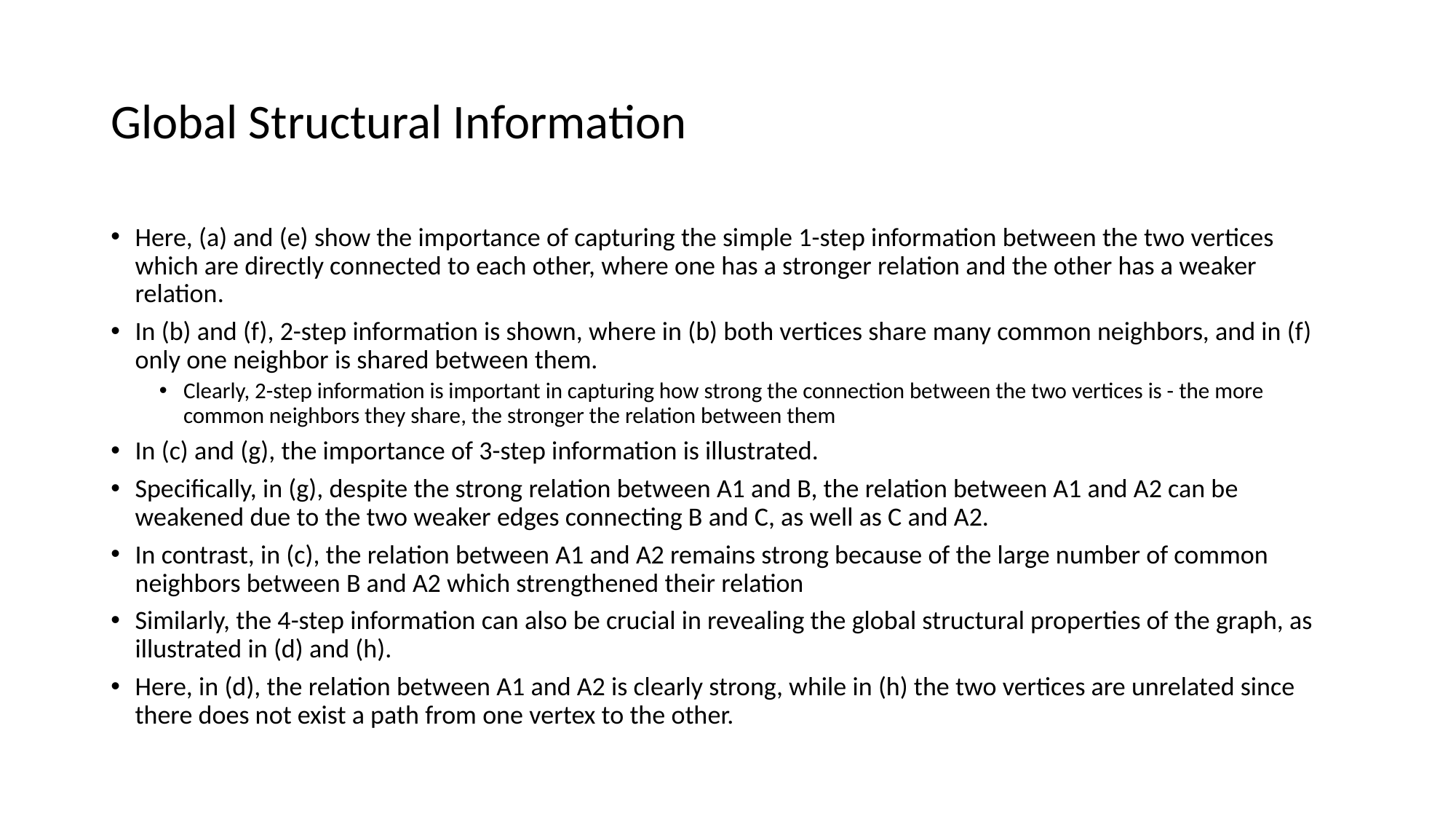

# Global Structural Information
Here, (a) and (e) show the importance of capturing the simple 1-step information between the two vertices which are directly connected to each other, where one has a stronger relation and the other has a weaker relation.
In (b) and (f), 2-step information is shown, where in (b) both vertices share many common neighbors, and in (f) only one neighbor is shared between them.
Clearly, 2-step information is important in capturing how strong the connection between the two vertices is - the more common neighbors they share, the stronger the relation between them
In (c) and (g), the importance of 3-step information is illustrated.
Specifically, in (g), despite the strong relation between A1 and B, the relation between A1 and A2 can be weakened due to the two weaker edges connecting B and C, as well as C and A2.
In contrast, in (c), the relation between A1 and A2 remains strong because of the large number of common neighbors between B and A2 which strengthened their relation
Similarly, the 4-step information can also be crucial in revealing the global structural properties of the graph, as illustrated in (d) and (h).
Here, in (d), the relation between A1 and A2 is clearly strong, while in (h) the two vertices are unrelated since there does not exist a path from one vertex to the other.